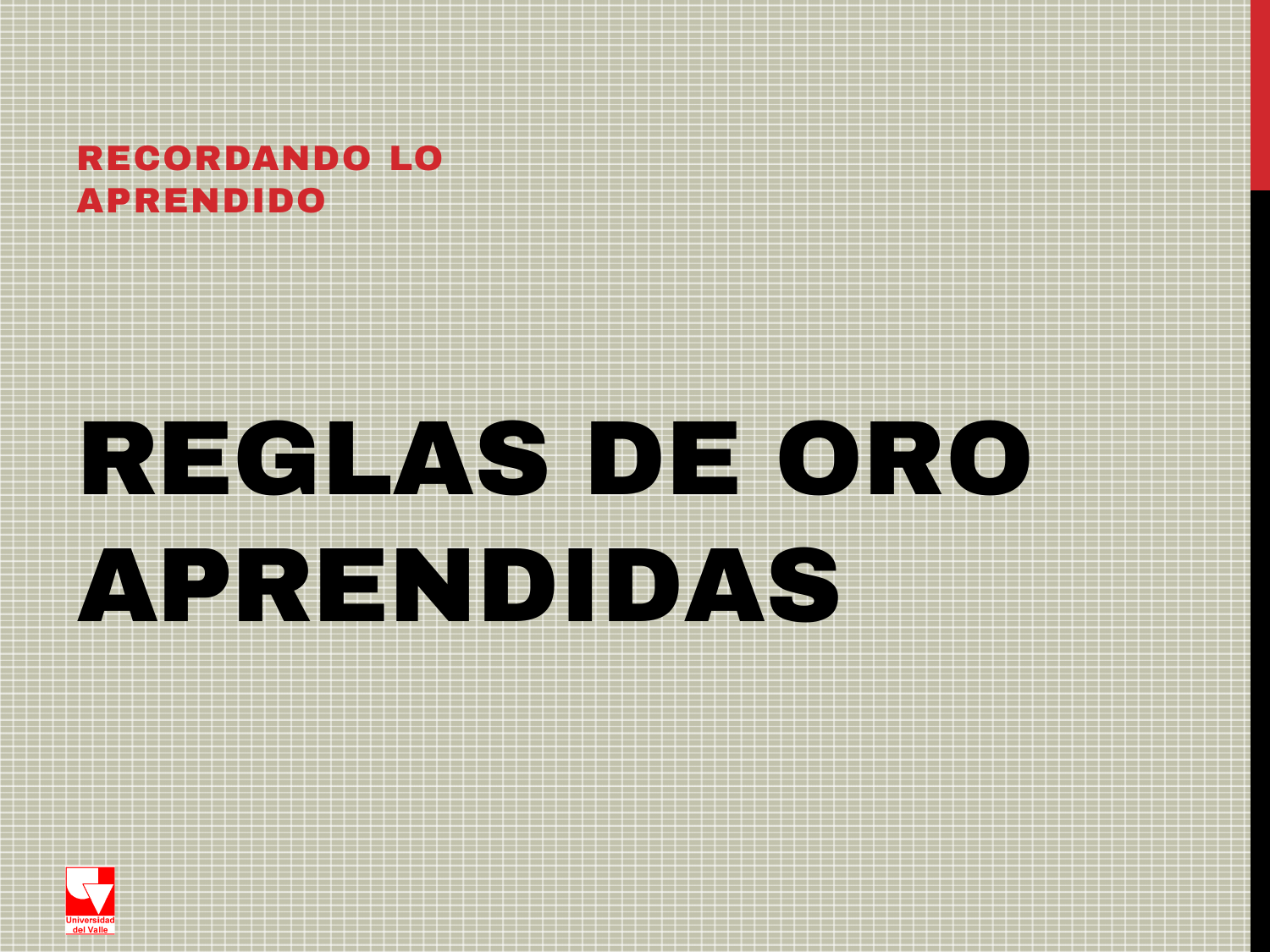

RECORDANDO  LO  APRENDIDO

REGLAS DE ORO APRENDIDAS